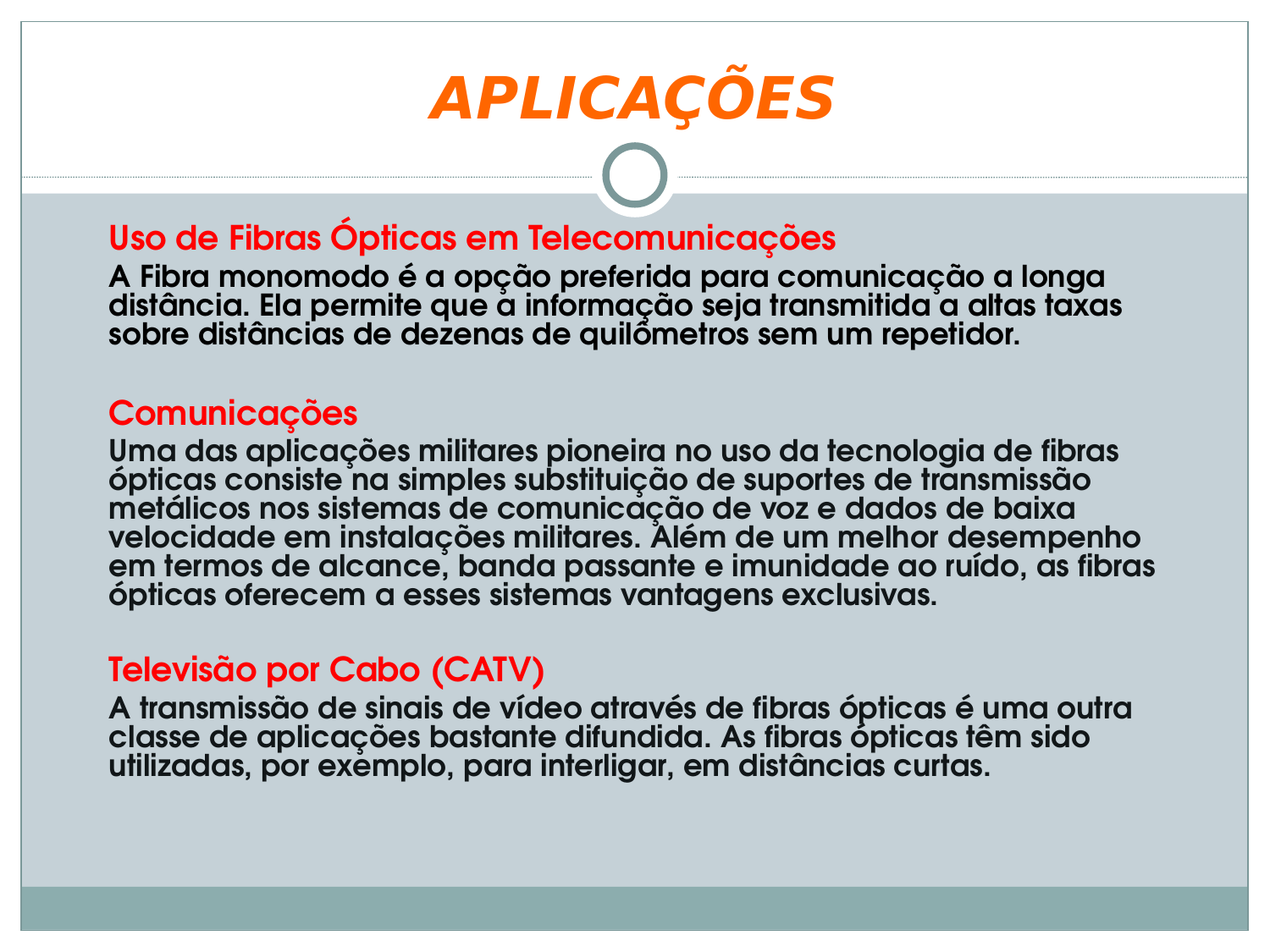

APLICAÇÕES
	Uso de Fibras Ópticas em Telecomunicações
	A Fibra monomodo é a opção preferida para comunicação a longa distância. Ela permite que a informação seja transmitida a altas taxas sobre distâncias de dezenas de quilômetros sem um repetidor.

	Comunicações
	Uma das aplicações militares pioneira no uso da tecnologia de fibras ópticas consiste na simples substituição de suportes de transmissão metálicos nos sistemas de comunicação de voz e dados de baixa velocidade em instalações militares. Além de um melhor desempenho em termos de alcance, banda passante e imunidade ao ruído, as fibras ópticas oferecem a esses sistemas vantagens exclusivas.

	Televisão por Cabo (CATV)‏
	A transmissão de sinais de vídeo através de fibras ópticas é uma outra classe de aplicações bastante difundida. As fibras ópticas têm sido utilizadas, por exemplo, para interligar, em distâncias curtas.